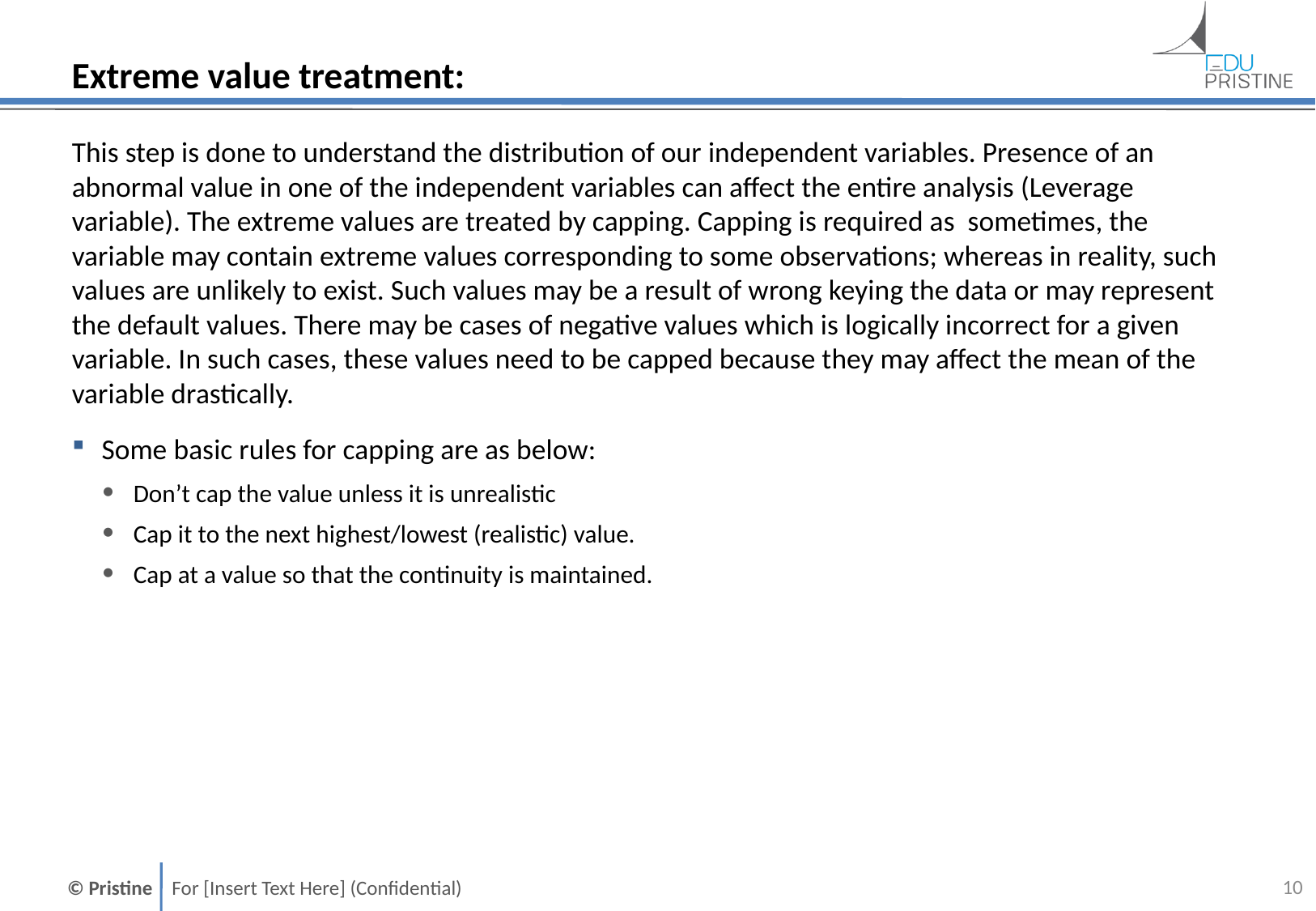

# Extreme value treatment:
This step is done to understand the distribution of our independent variables. Presence of an abnormal value in one of the independent variables can affect the entire analysis (Leverage variable). The extreme values are treated by capping. Capping is required as  sometimes, the variable may contain extreme values corresponding to some observations; whereas in reality, such values are unlikely to exist. Such values may be a result of wrong keying the data or may represent the default values. There may be cases of negative values which is logically incorrect for a given variable. In such cases, these values need to be capped because they may affect the mean of the variable drastically.
Some basic rules for capping are as below:
Don’t cap the value unless it is unrealistic
Cap it to the next highest/lowest (realistic) value.
Cap at a value so that the continuity is maintained.

10